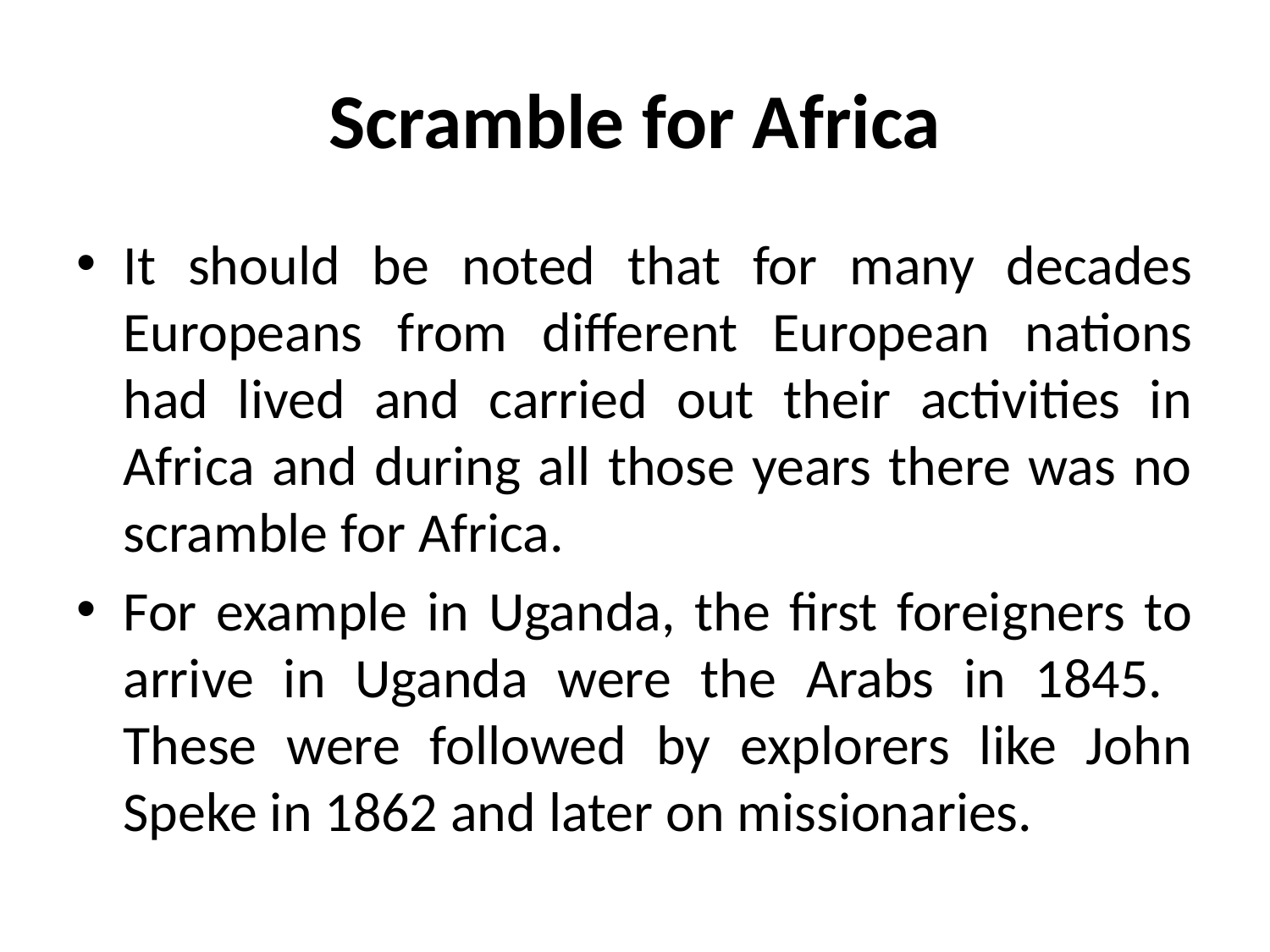

# Scramble for Africa
It should be noted that for many decades Europeans from different European nations had lived and carried out their activities in Africa and during all those years there was no scramble for Africa.
For example in Uganda, the first foreigners to arrive in Uganda were the Arabs in 1845.  These were followed by explorers like John Speke in 1862 and later on missionaries.